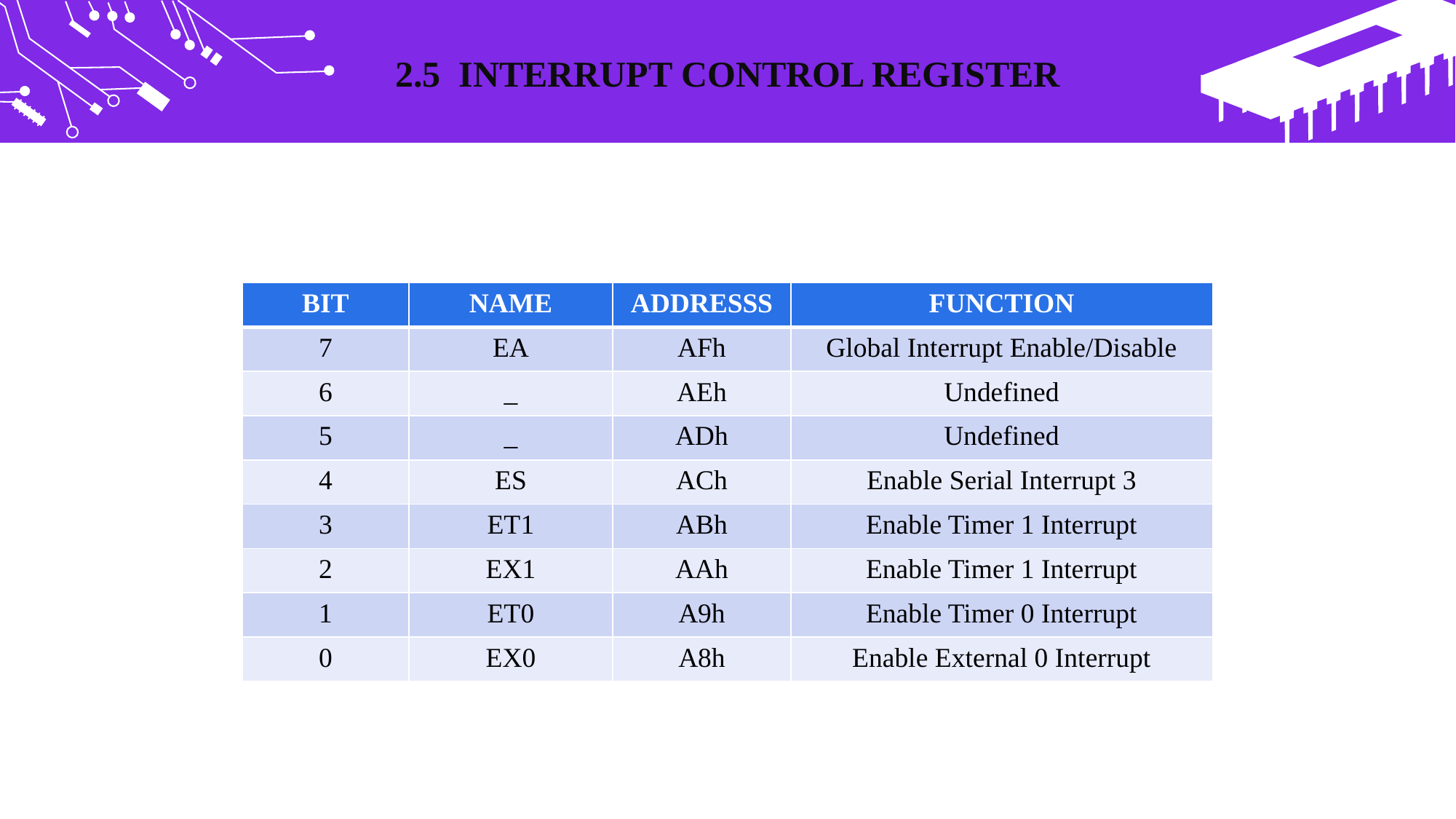

2.5  INTERRUPT CONTROL REGISTER
| BIT | NAME | ADDRESSS | FUNCTION |
| --- | --- | --- | --- |
| 7 | EA | AFh | Global Interrupt Enable/Disable |
| 6 | \_ | AEh | Undefined |
| 5 | \_ | ADh | Undefined |
| 4 | ES | ACh | Enable Serial Interrupt 3 |
| 3 | ET1 | ABh | Enable Timer 1 Interrupt |
| 2 | EX1 | AAh | Enable Timer 1 Interrupt |
| 1 | ET0 | A9h | Enable Timer 0 Interrupt |
| 0 | EX0 | A8h | Enable External 0 Interrupt |